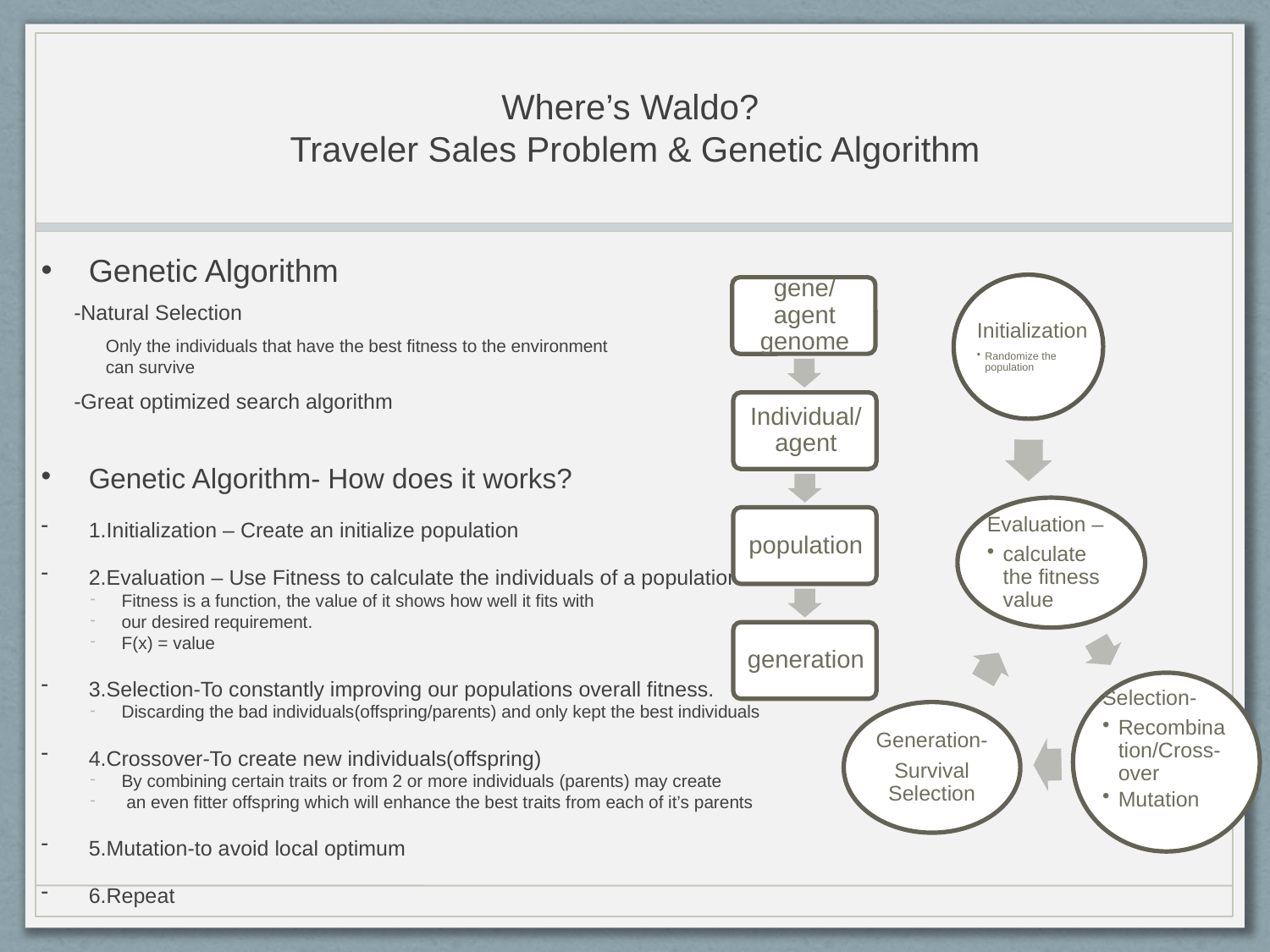

# Where’s Waldo? Traveler Sales Problem & Genetic Algorithm
Genetic Algorithm
-Natural Selection
Only the individuals that have the best fitness to the environment can survive
-Great optimized search algorithm

Initialization
Randomize the population

Evaluation –
calculate the fitness value

Selection-
Recombination/Cross-over
Mutation

Generation-
Survival Selection

gene/agent genome

Individual/agent

population

generation
Genetic Algorithm- How does it works?
1.Initialization – Create an initialize population
2.Evaluation – Use Fitness to calculate the individuals of a population.
Fitness is a function, the value of it shows how well it fits with
our desired requirement.
F(x) = value
3.Selection-To constantly improving our populations overall fitness.
Discarding the bad individuals(offspring/parents) and only kept the best individuals
4.Crossover-To create new individuals(offspring)
By combining certain traits or from 2 or more individuals (parents) may create
 an even fitter offspring which will enhance the best traits from each of it’s parents
5.Mutation-to avoid local optimum
6.Repeat